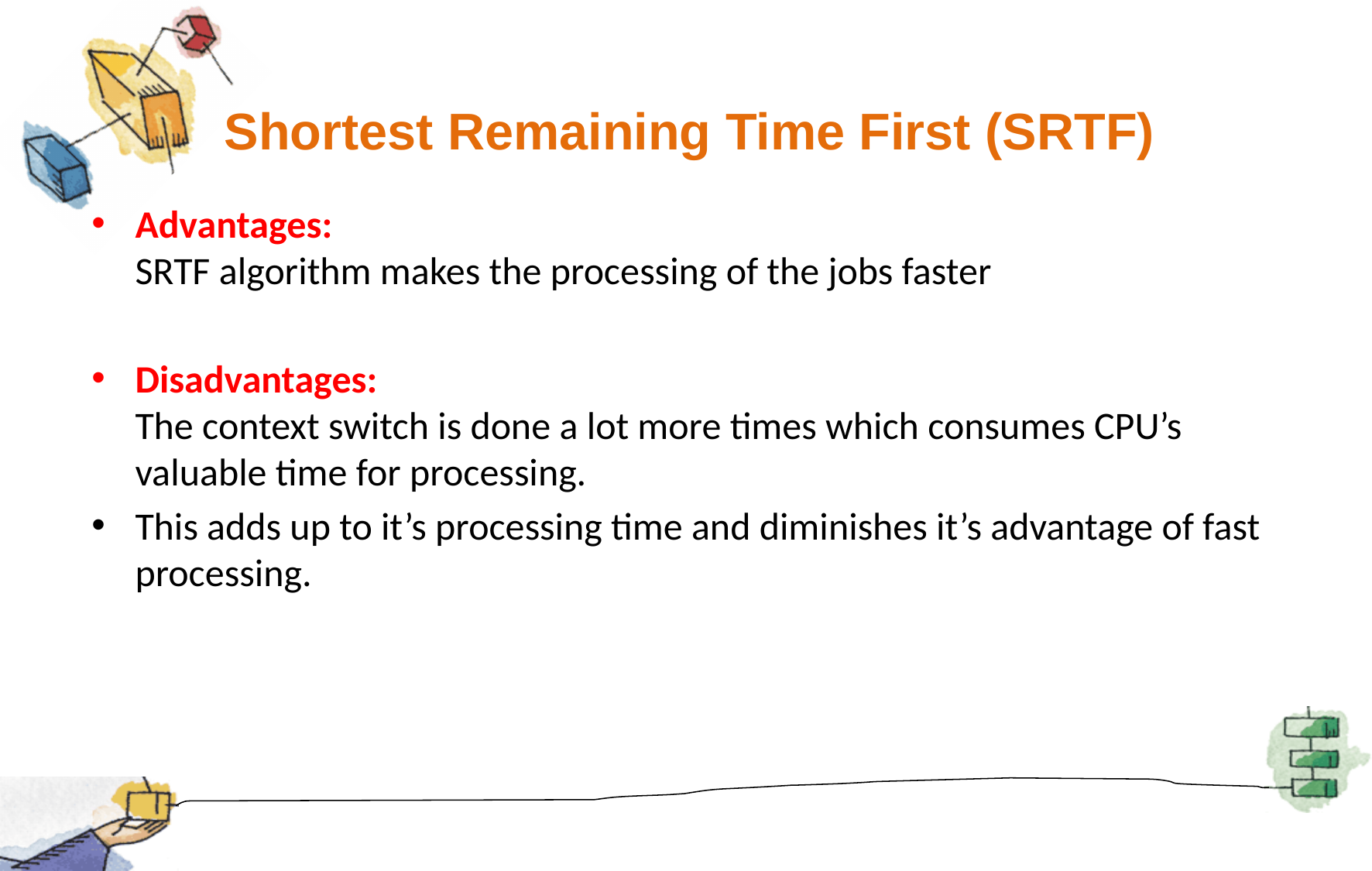

# Shortest Remaining Time First (SRTF)
Advantages: 
SRTF algorithm makes the processing of the jobs faster

Disadvantages: 
The context switch is done a lot more times which consumes CPU’s valuable time for processing.
This adds up to it’s processing time and diminishes it’s advantage of fast processing.